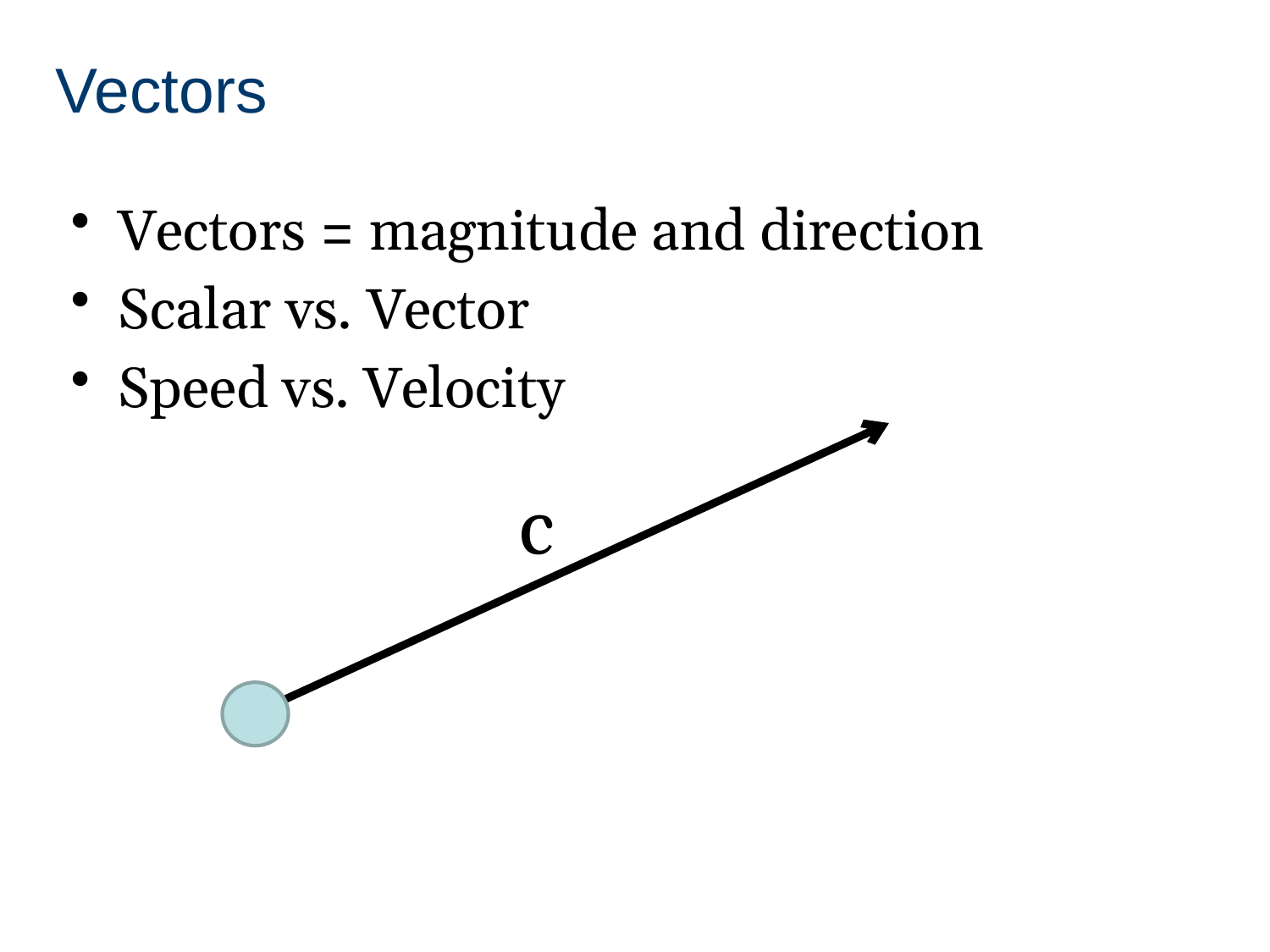

Vectors
Vectors = magnitude and direction
Scalar vs. Vector
Speed vs. Velocity
c